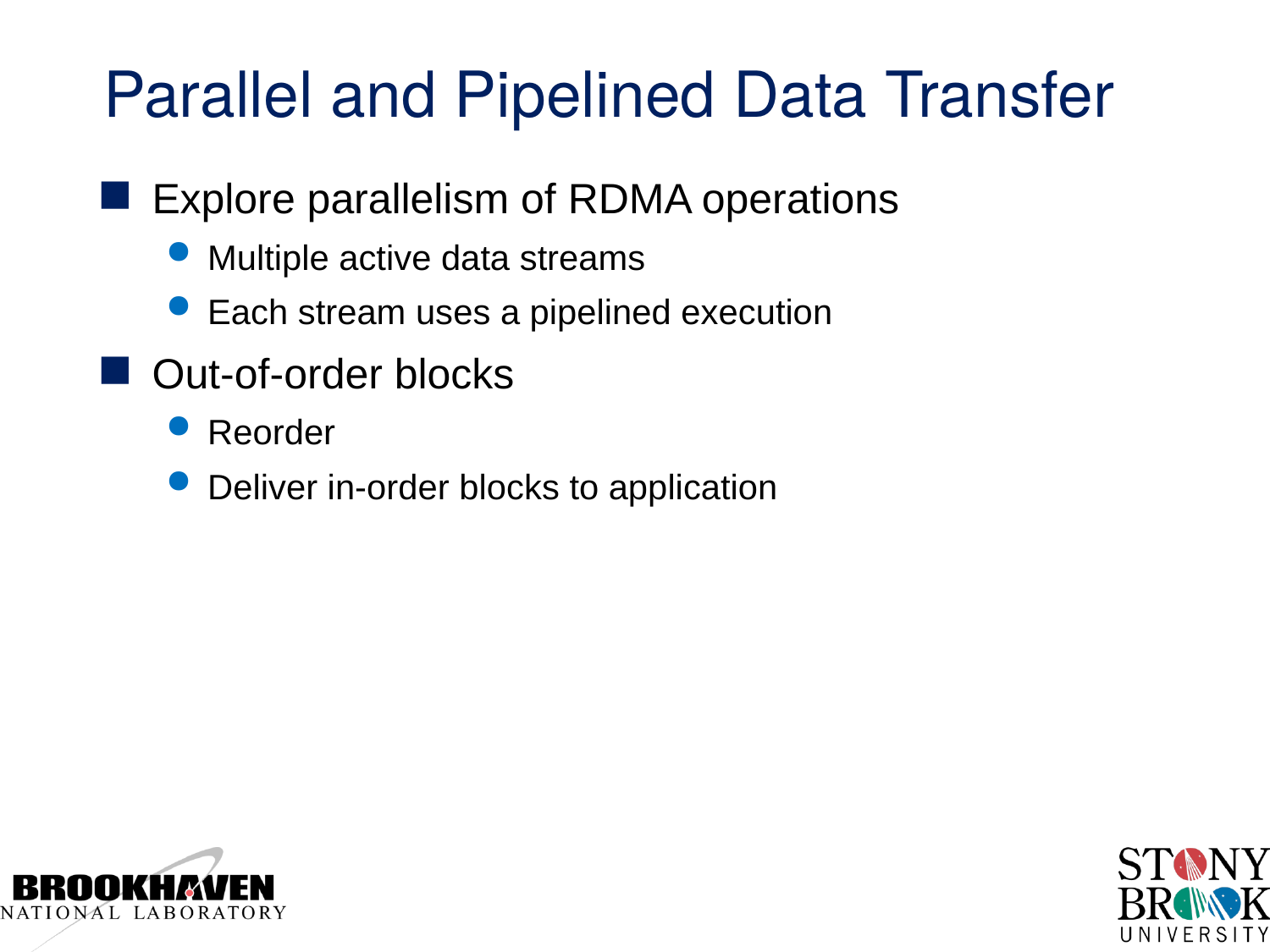

# Parallel and Pipelined Data Transfer
Explore parallelism of RDMA operations
Multiple active data streams
Each stream uses a pipelined execution
Out-of-order blocks
Reorder
Deliver in-order blocks to application